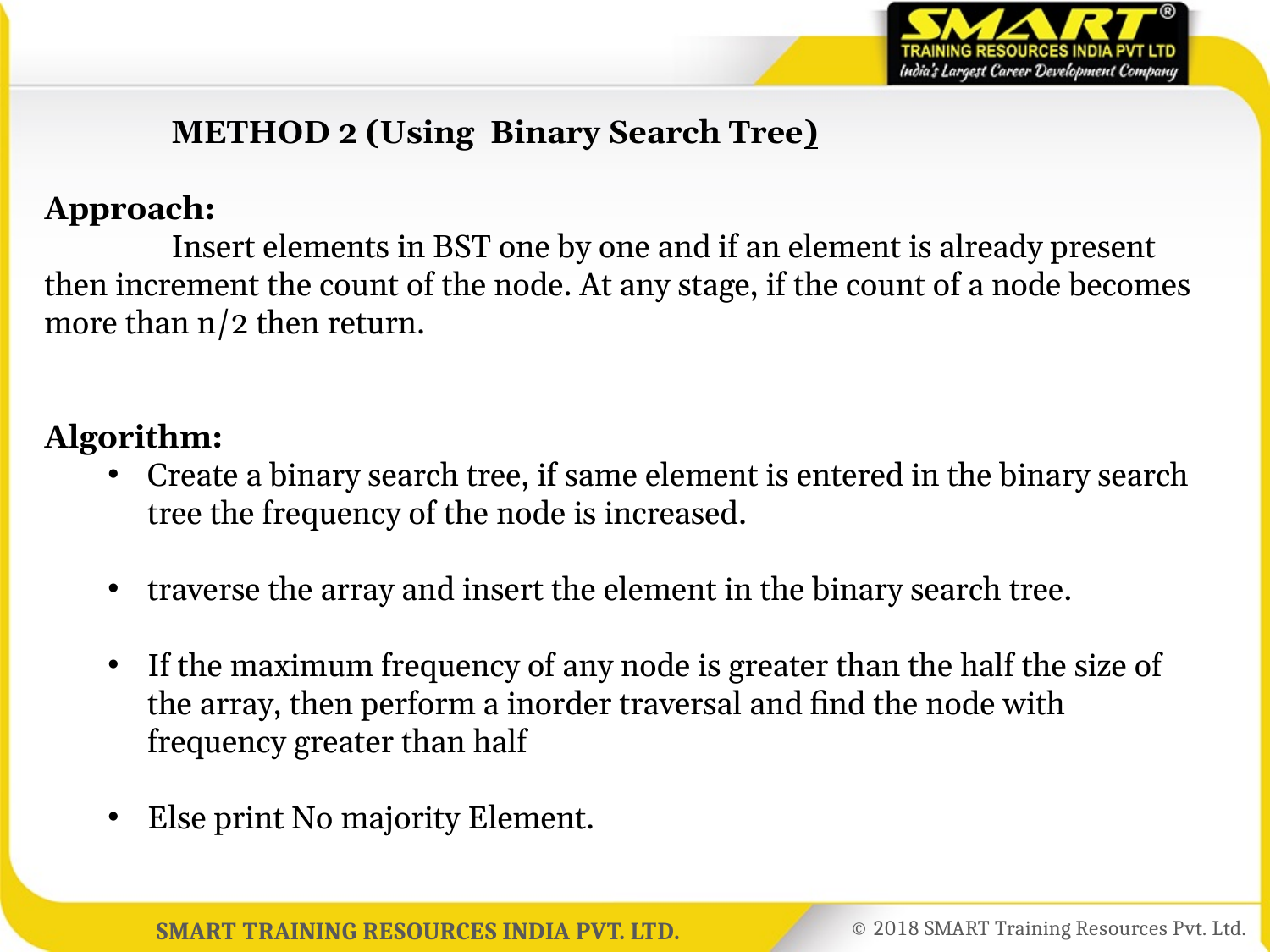

METHOD 2 (Using  Binary Search Tree)

Approach:
	Insert elements in BST one by one and if an element is already present then increment the count of the node. At any stage, if the count of a node becomes more than n/2 then return.

Algorithm:
Create a binary search tree, if same element is entered in the binary search tree the frequency of the node is increased.

traverse the array and insert the element in the binary search tree.

If the maximum frequency of any node is greater than the half the size of the array, then perform a inorder traversal and find the node with frequency greater than half

Else print No majority Element.